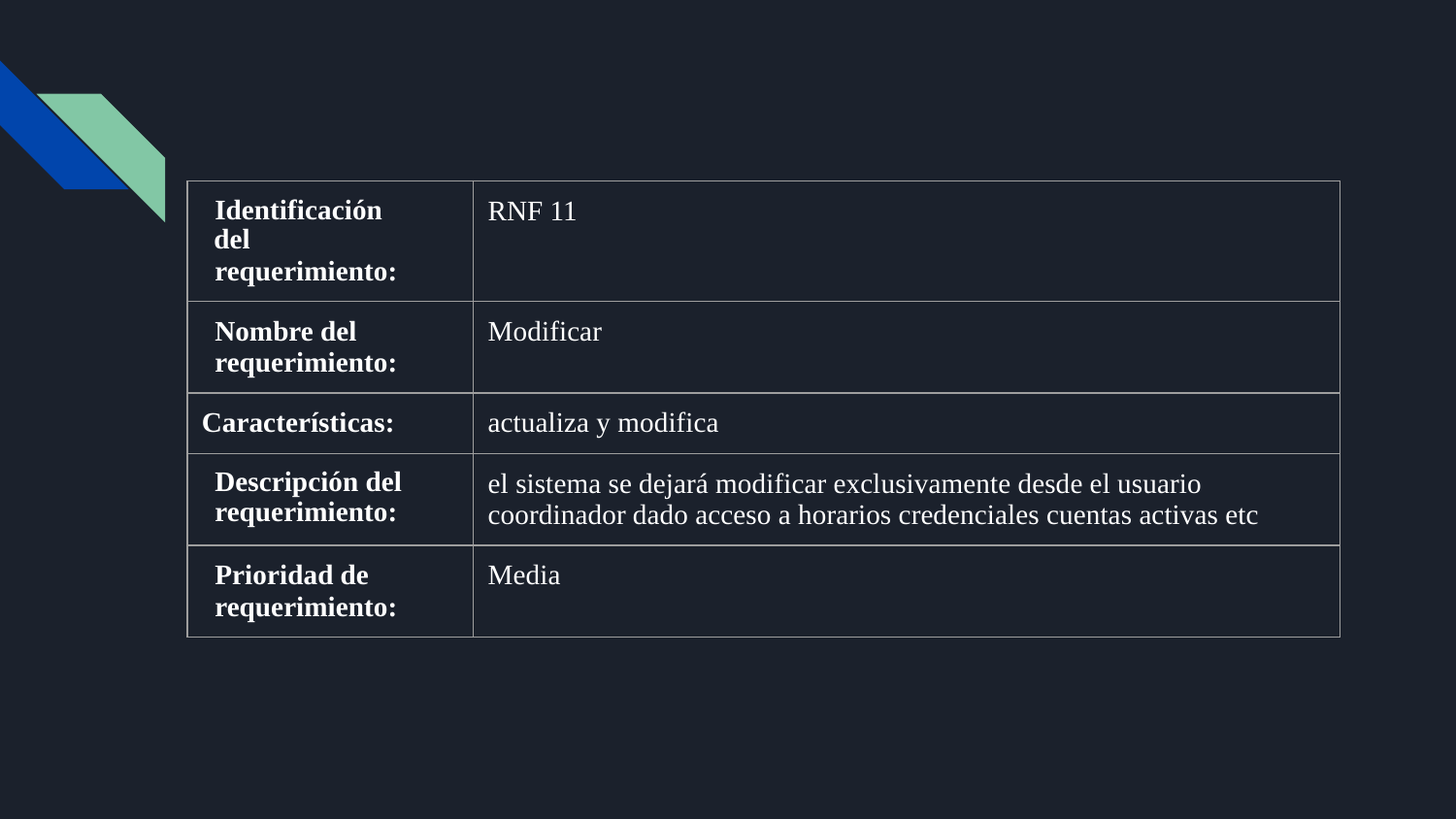

| Identificación del requerimiento: | RNF 11 |
| --- | --- |
| Nombre del requerimiento: | Modificar |
| Características: | actualiza y modifica |
| Descripción del requerimiento: | el sistema se dejará modificar exclusivamente desde el usuario coordinador dado acceso a horarios credenciales cuentas activas etc |
| Prioridad de requerimiento: | Media |